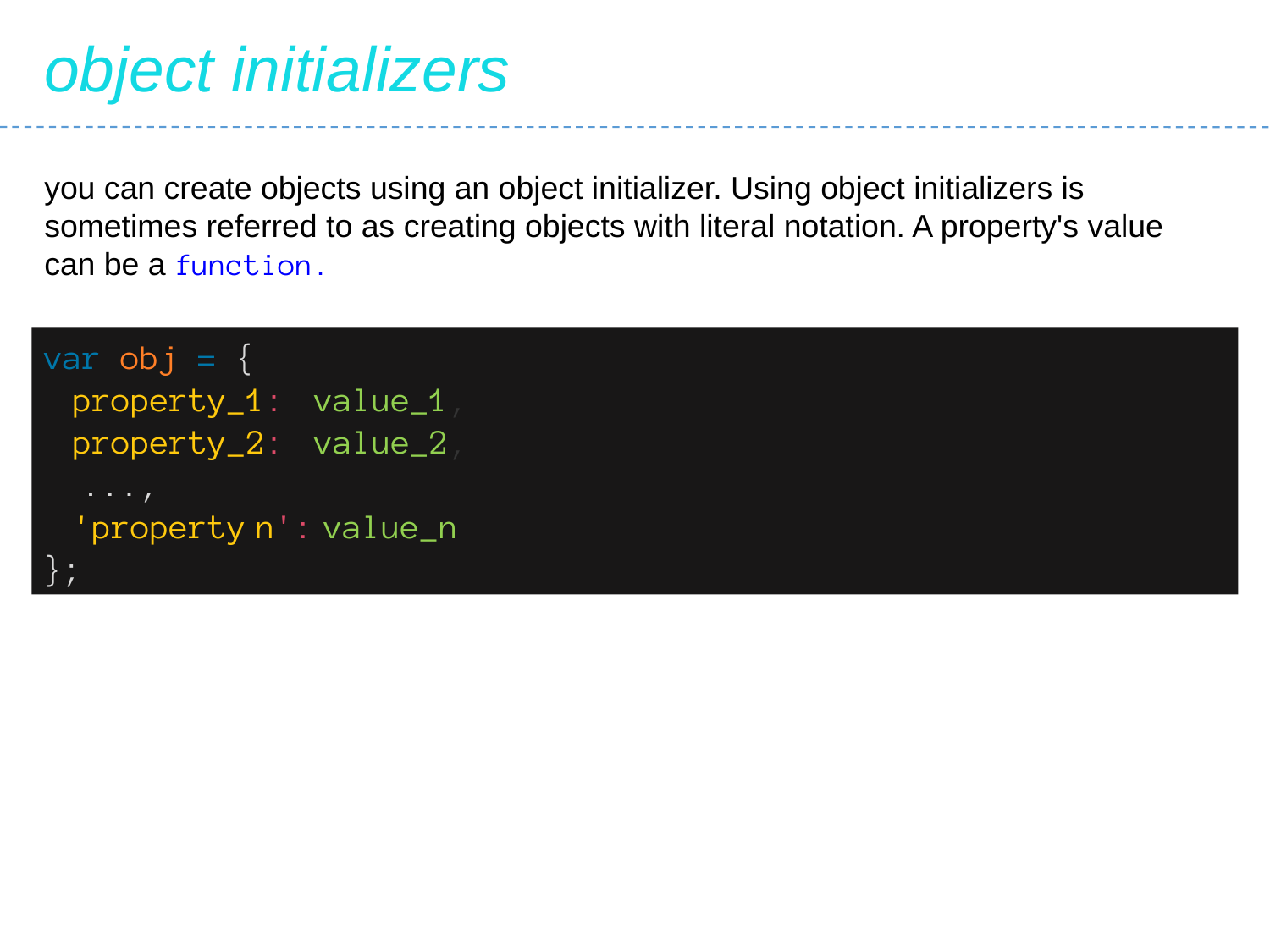

object initializers
you can create objects using an object initializer. Using object initializers is sometimes referred to as creating objects with literal notation. A property's value can be a function.
var obj = {
   property_1:   value_1,
   property_2:   value_2,
  ...,
   'property n': value_n
};